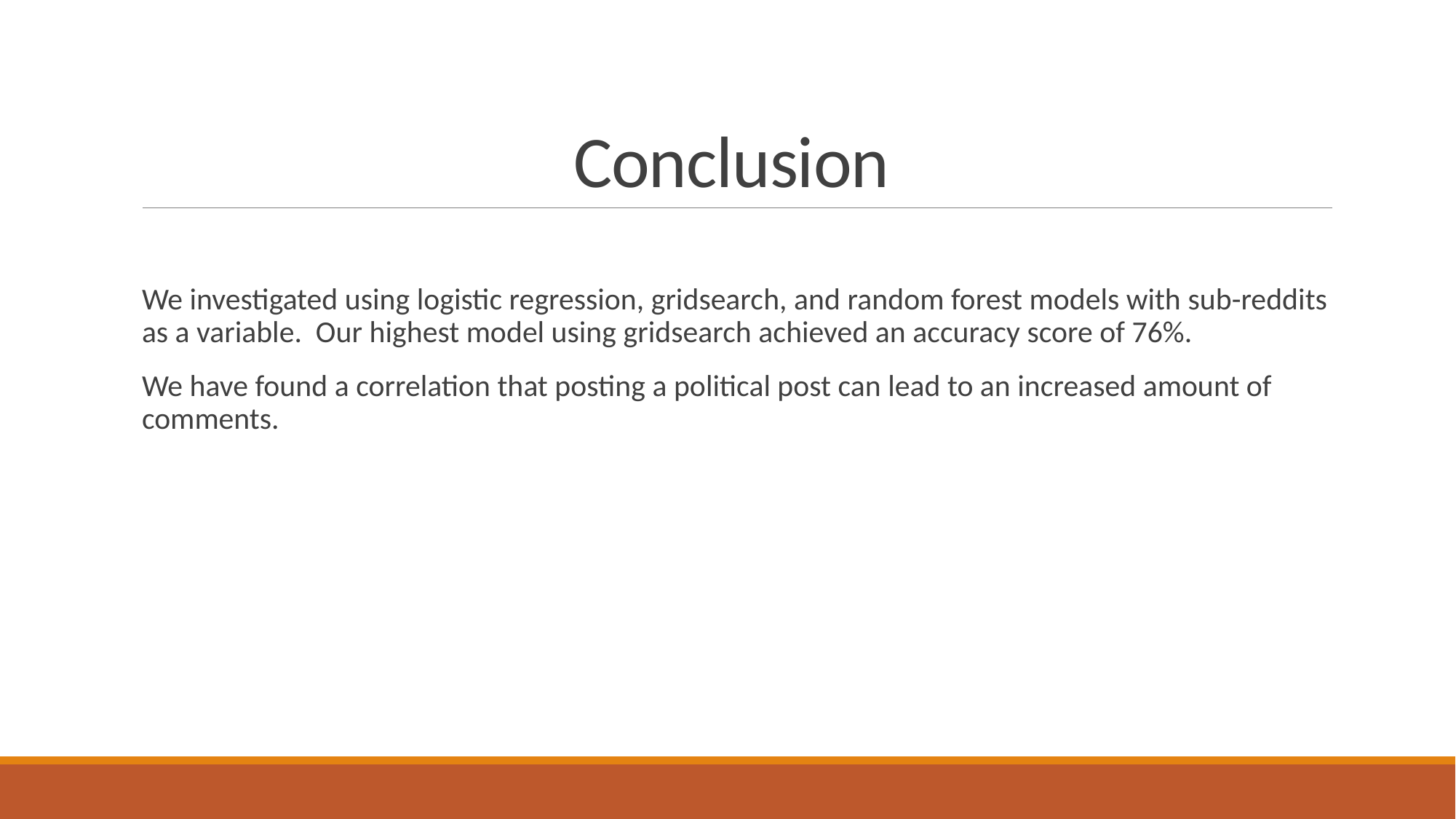

# Conclusion

We investigated using logistic regression, gridsearch, and random forest models with sub-reddits as a variable.  Our highest model using gridsearch achieved an accuracy score of 76%.
We have found a correlation that posting a political post can lead to an increased amount of comments.